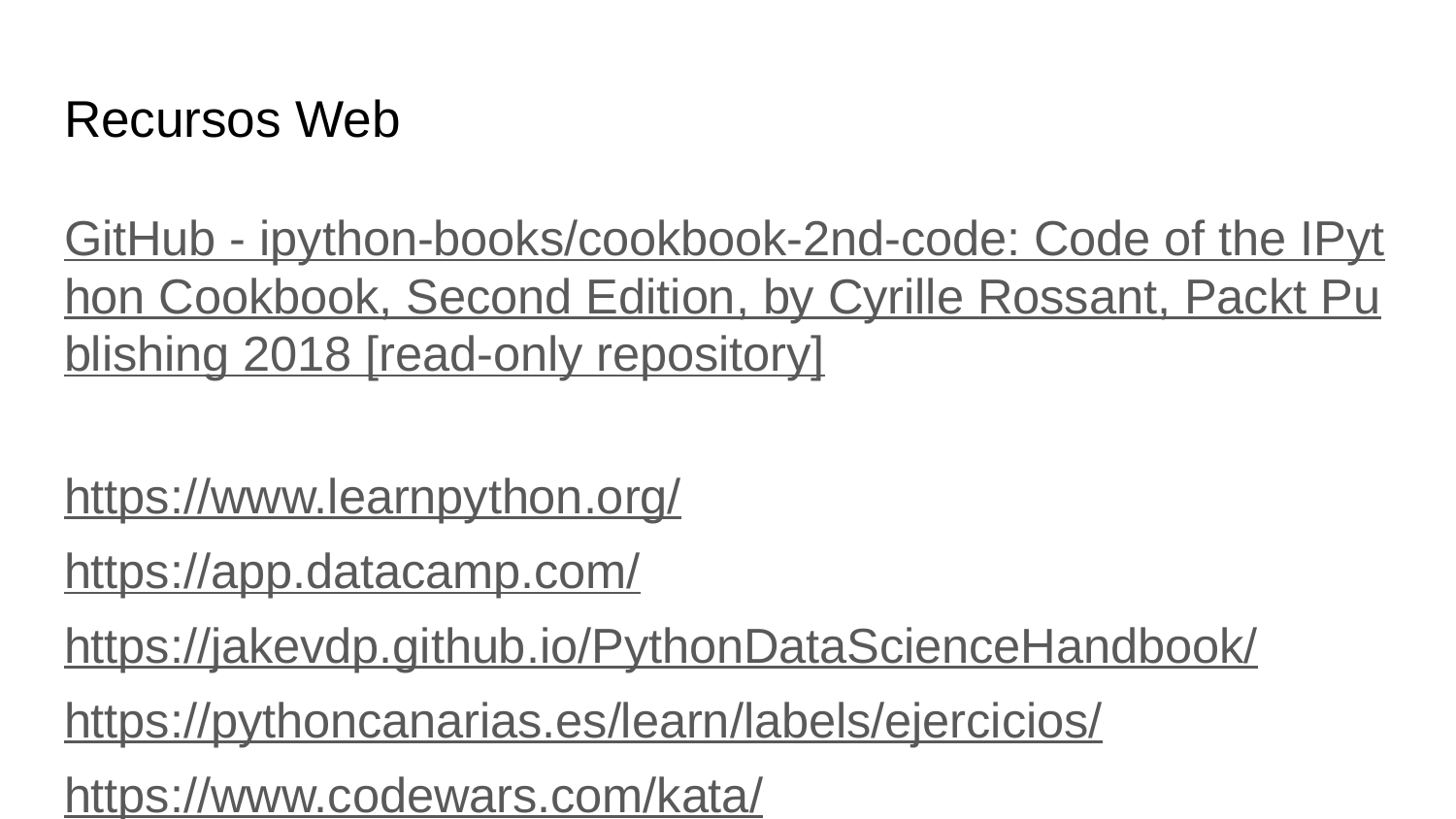

# Recursos Web
GitHub - ipython-books/cookbook-2nd-code: Code of the IPython Cookbook, Second Edition, by Cyrille Rossant, Packt Publishing 2018 [read-only repository]
https://www.learnpython.org/
https://app.datacamp.com/
https://jakevdp.github.io/PythonDataScienceHandbook/
https://pythoncanarias.es/learn/labels/ejercicios/
https://www.codewars.com/kata/